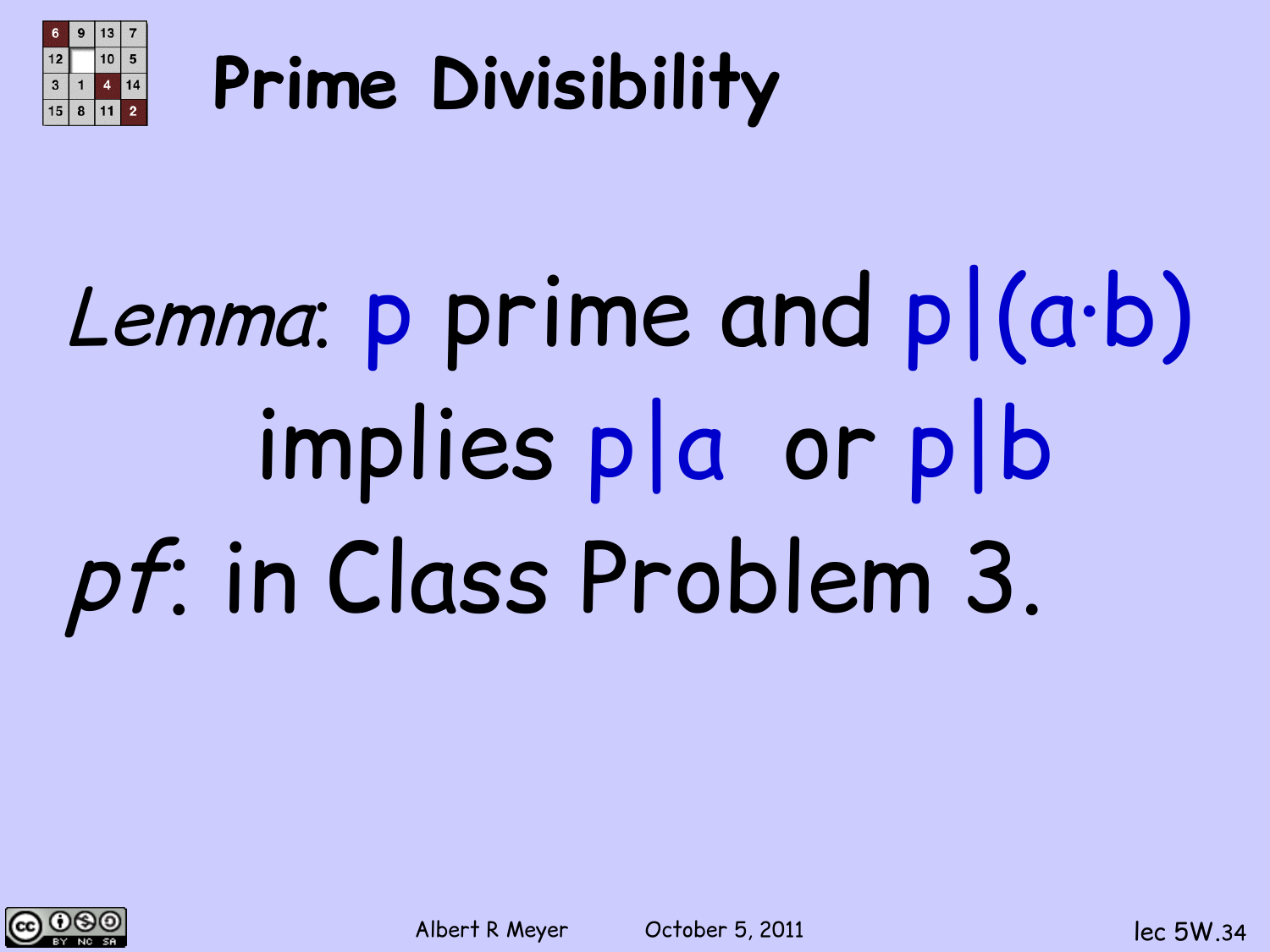

# Prime Divisibility
Lemma: p prime and p|(a·b)
 implies p|a  or p|b
pf: in Class Problem 3.

lec 5W.34